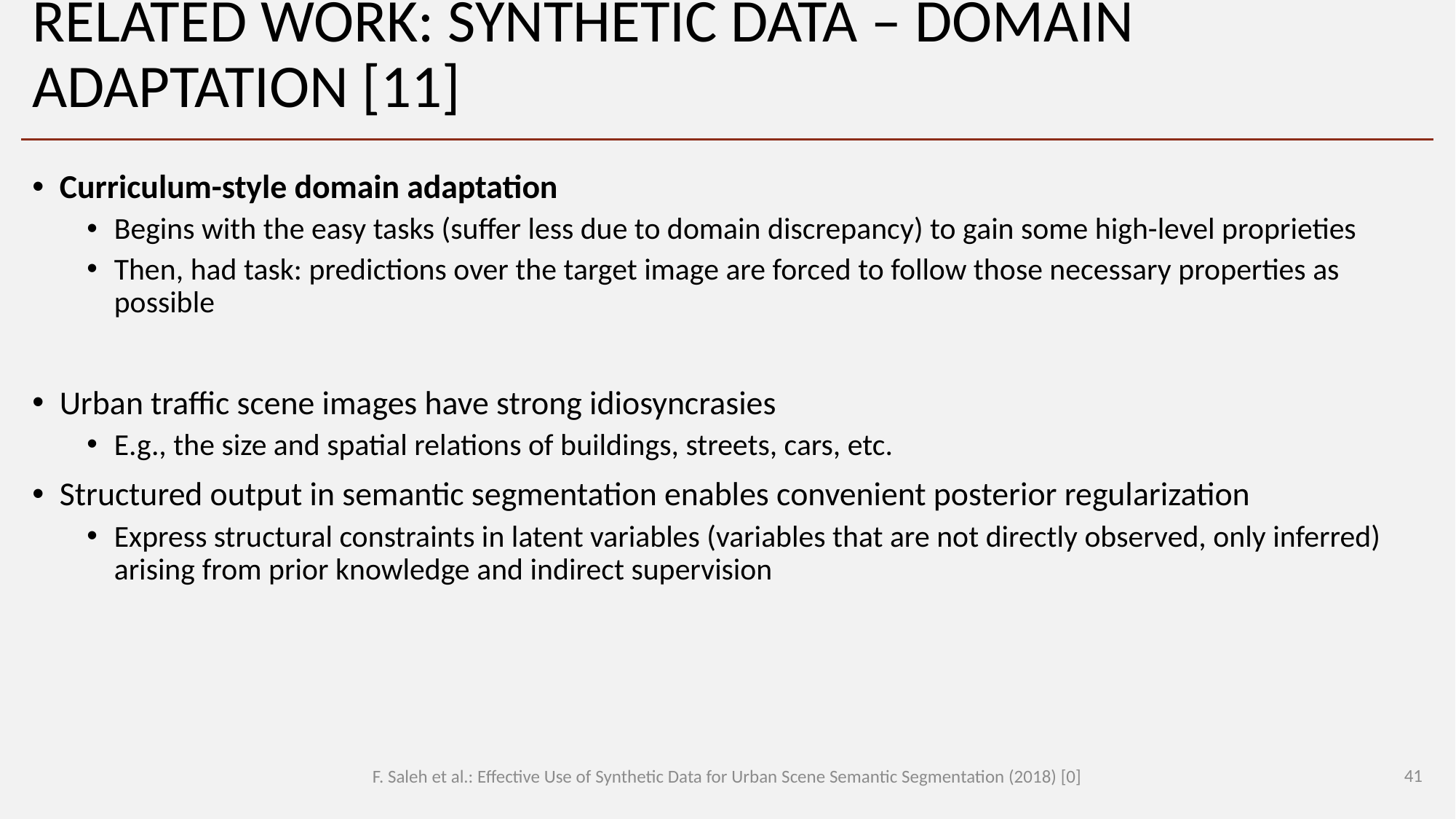

# Related Work: Synthetic Data – Domain Adaptation [11]
Curriculum-style domain adaptation
Begins with the easy tasks (suffer less due to domain discrepancy) to gain some high-level proprieties
Then, had task: predictions over the target image are forced to follow those necessary properties as possible

Urban traffic scene images have strong idiosyncrasies
E.g., the size and spatial relations of buildings, streets, cars, etc.
Structured output in semantic segmentation enables convenient posterior regularization
Express structural constraints in latent variables (variables that are not directly observed, only inferred)  arising from prior knowledge and indirect supervision
41
F. Saleh et al.: Effective Use of Synthetic Data for Urban Scene Semantic Segmentation (2018) [0]